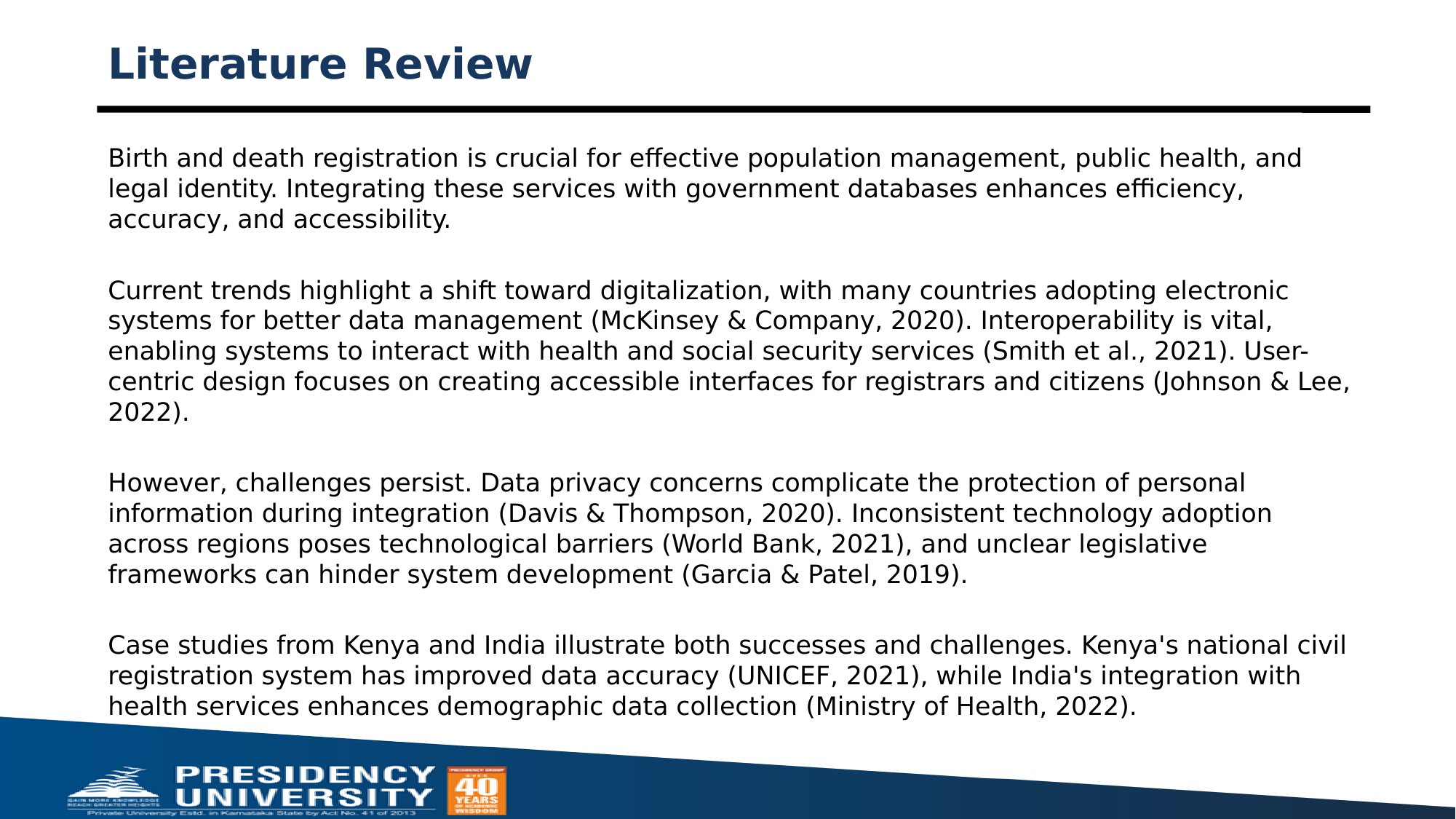

# Literature Review
Birth and death registration is crucial for effective population management, public health, and legal identity. Integrating these services with government databases enhances efficiency, accuracy, and accessibility.

Current trends highlight a shift toward digitalization, with many countries adopting electronic systems for better data management (McKinsey & Company, 2020). Interoperability is vital, enabling systems to interact with health and social security services (Smith et al., 2021). User-centric design focuses on creating accessible interfaces for registrars and citizens (Johnson & Lee, 2022).

However, challenges persist. Data privacy concerns complicate the protection of personal information during integration (Davis & Thompson, 2020). Inconsistent technology adoption across regions poses technological barriers (World Bank, 2021), and unclear legislative frameworks can hinder system development (Garcia & Patel, 2019).

Case studies from Kenya and India illustrate both successes and challenges. Kenya's national civil registration system has improved data accuracy (UNICEF, 2021), while India's integration with health services enhances demographic data collection (Ministry of Health, 2022).